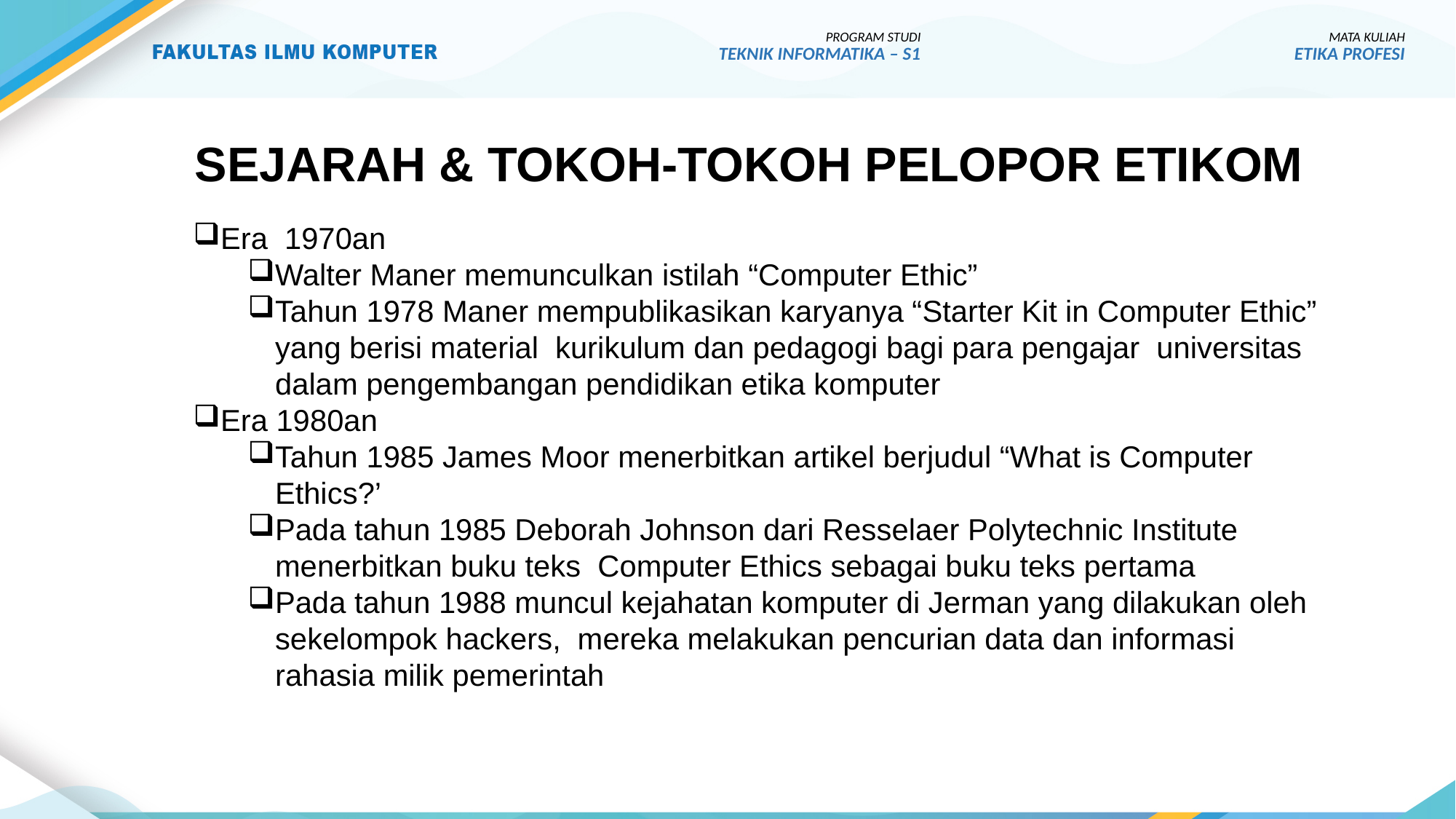

PROGRAM STUDI
TEKNIK INFORMATIKA – S1
MATA KULIAH
ETIKA PROFESI
# SEJARAH & TOKOH-TOKOH PELOPOR ETIKOM
Era  1970an
Walter Maner memunculkan istilah “Computer Ethic”
Tahun 1978 Maner mempublikasikan karyanya “Starter Kit in Computer Ethic” yang berisi material  kurikulum dan pedagogi bagi para pengajar  universitas dalam pengembangan pendidikan etika komputer
Era 1980an
Tahun 1985 James Moor menerbitkan artikel berjudul “What is Computer Ethics?’
Pada tahun 1985 Deborah Johnson dari Resselaer Polytechnic Institute menerbitkan buku teks  Computer Ethics sebagai buku teks pertama
Pada tahun 1988 muncul kejahatan komputer di Jerman yang dilakukan oleh sekelompok hackers,  mereka melakukan pencurian data dan informasi rahasia milik pemerintah